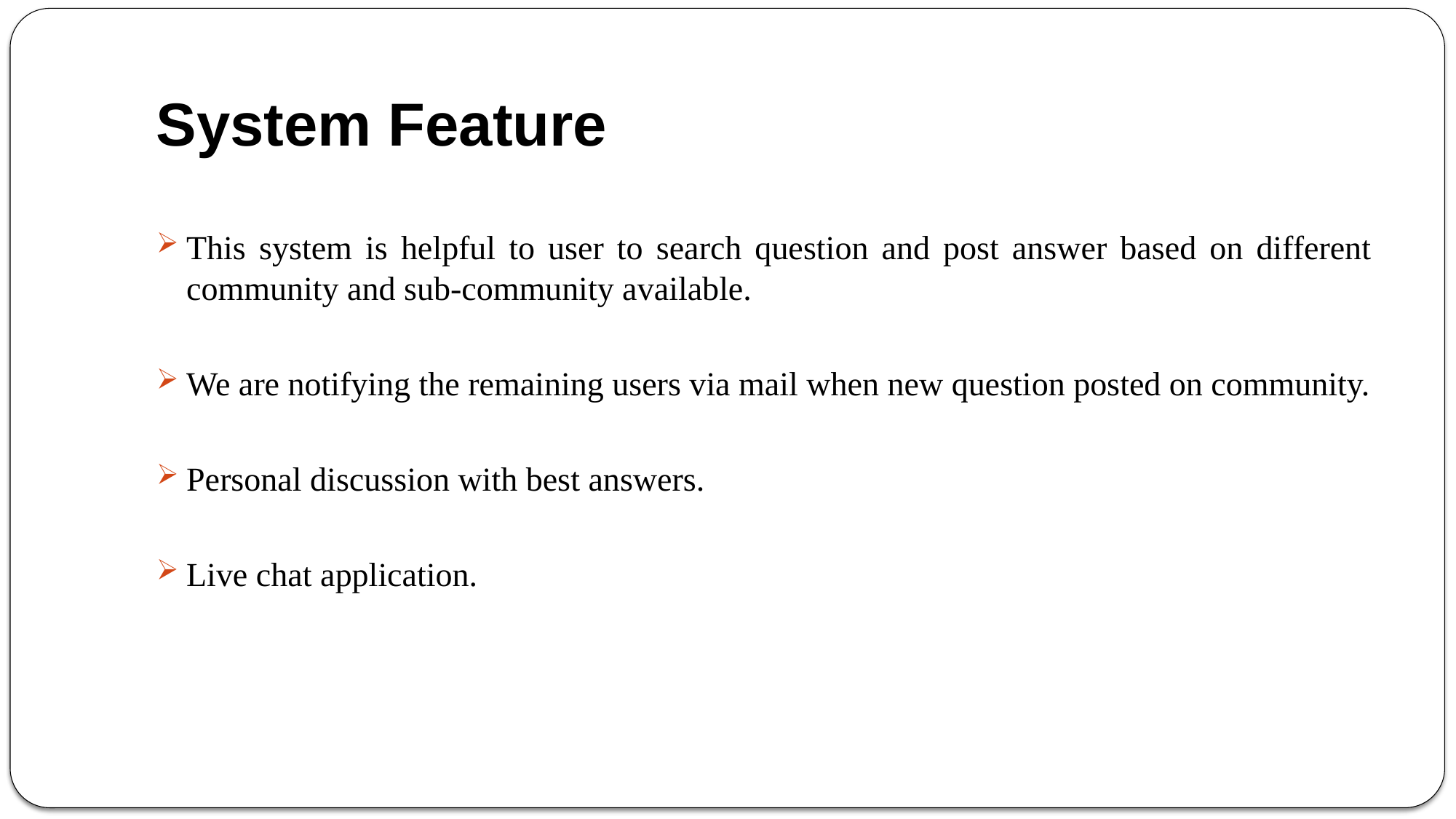

# System Feature

This system is helpful to user to search question and post answer based on different community and sub-community available.

We are notifying the remaining users via mail when new question posted on community.

Personal discussion with best answers.

Live chat application.